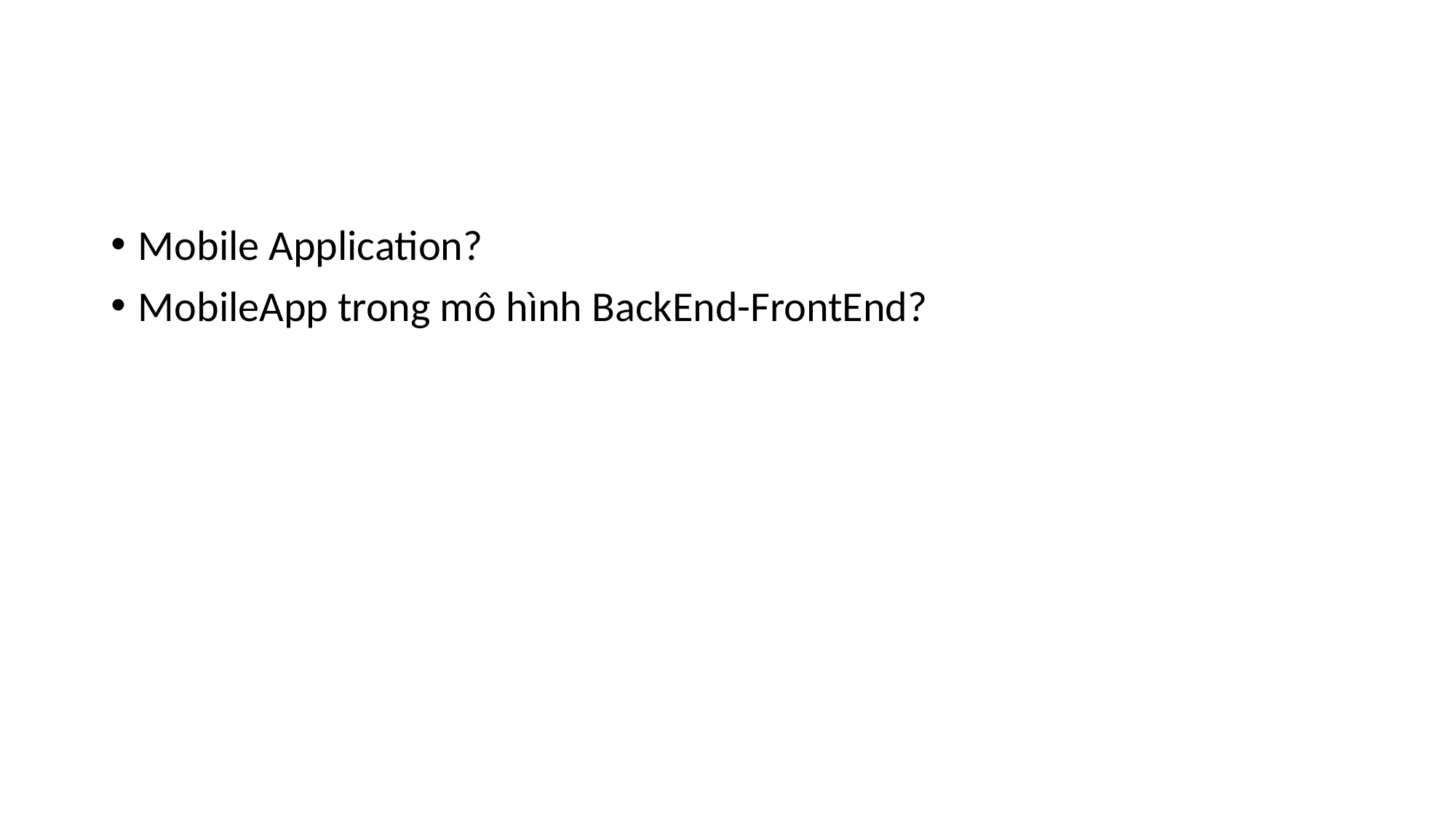

#
Mobile Application?
MobileApp trong mô hình BackEnd-FrontEnd?